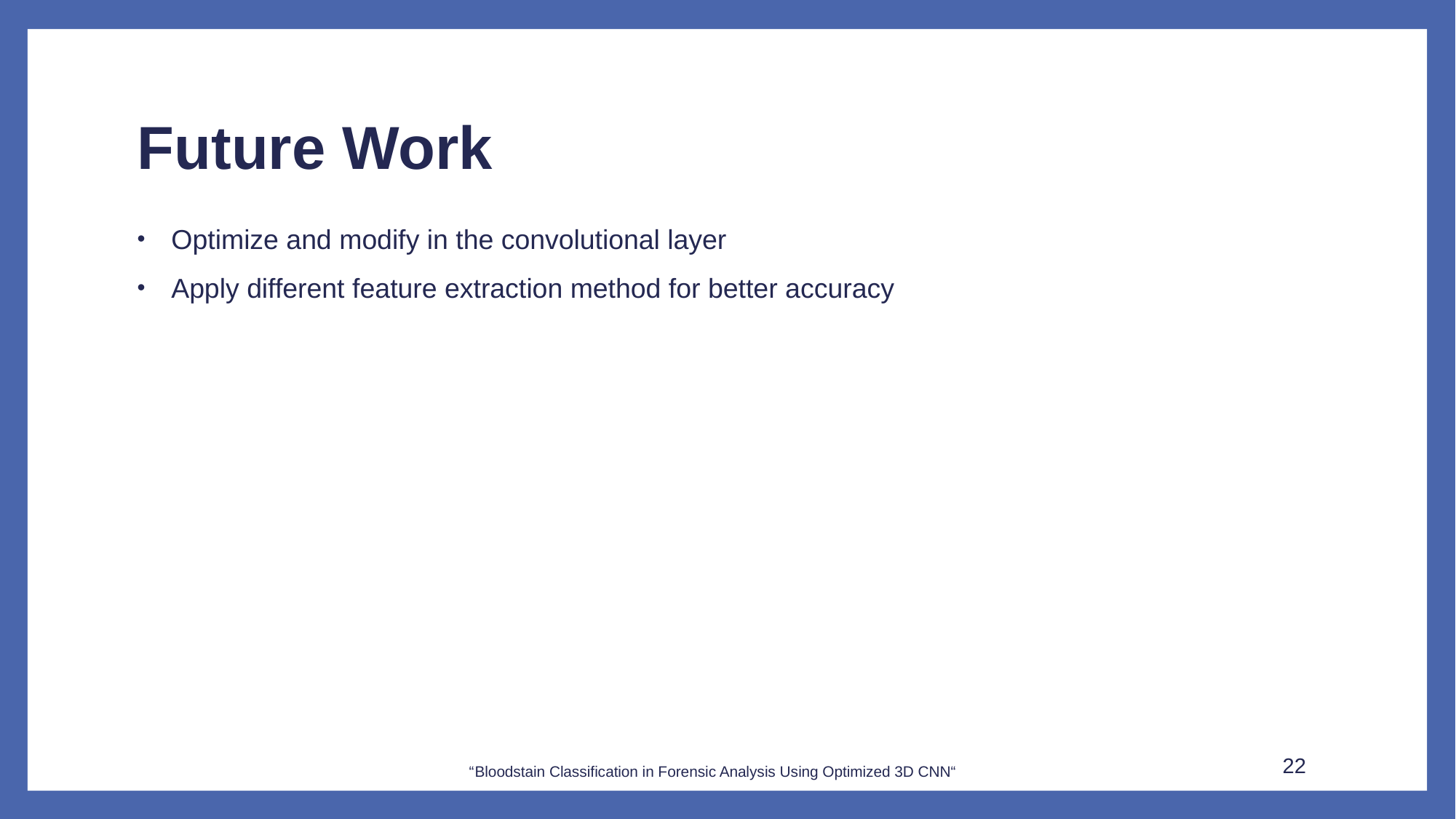

# Future Work
Optimize and modify in the convolutional layer
Apply different feature extraction method for better accuracy

22
                                                                                                     “Bloodstain Classification in Forensic Analysis Using Optimized 3D CNN“